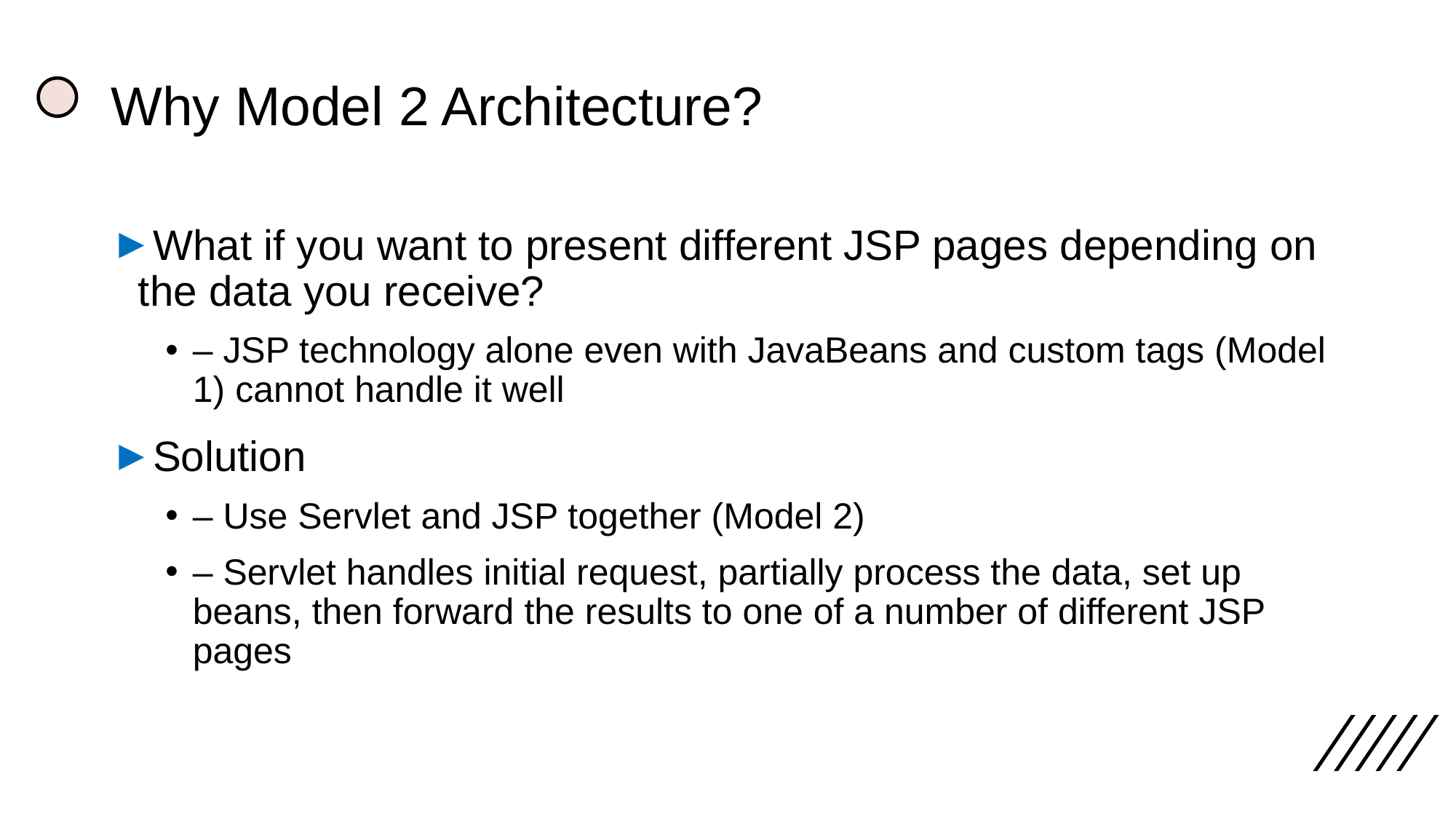

# Why Model 2 Architecture?
What if you want to present different JSP pages depending on the data you receive?
– JSP technology alone even with JavaBeans and custom tags (Model 1) cannot handle it well
Solution
– Use Servlet and JSP together (Model 2)
– Servlet handles initial request, partially process the data, set up beans, then forward the results to one of a number of different JSP pages